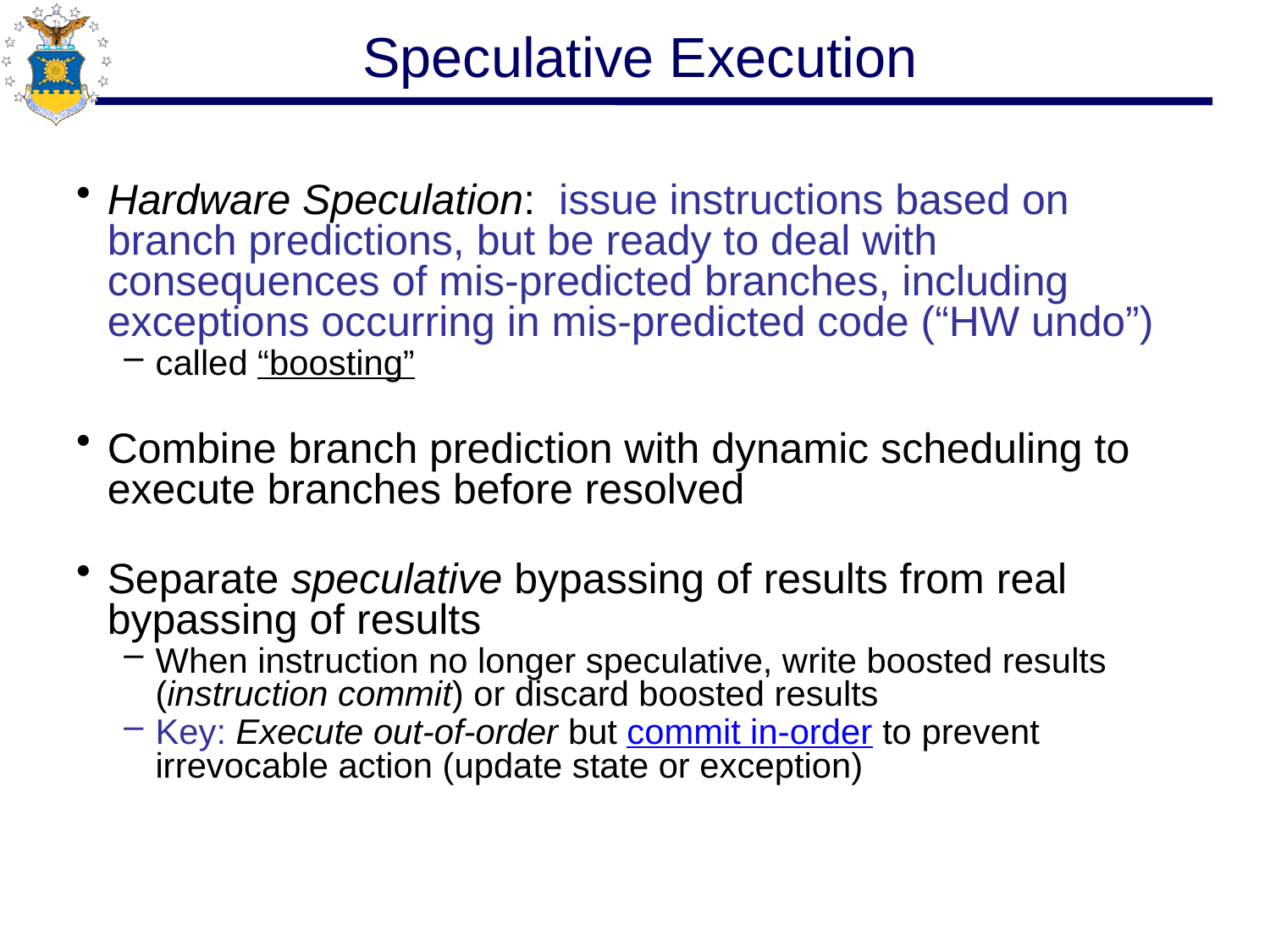

# Speculative Execution
Hardware Speculation:  issue instructions based on branch predictions, but be ready to deal with consequences of mis-predicted branches, including exceptions occurring in mis-predicted code (“HW undo”)
called “boosting”

Combine branch prediction with dynamic scheduling to execute branches before resolved

Separate speculative bypassing of results from real bypassing of results
When instruction no longer speculative, write boosted results (instruction commit) or discard boosted results
Key: Execute out-of-order but commit in-order to prevent irrevocable action (update state or exception)